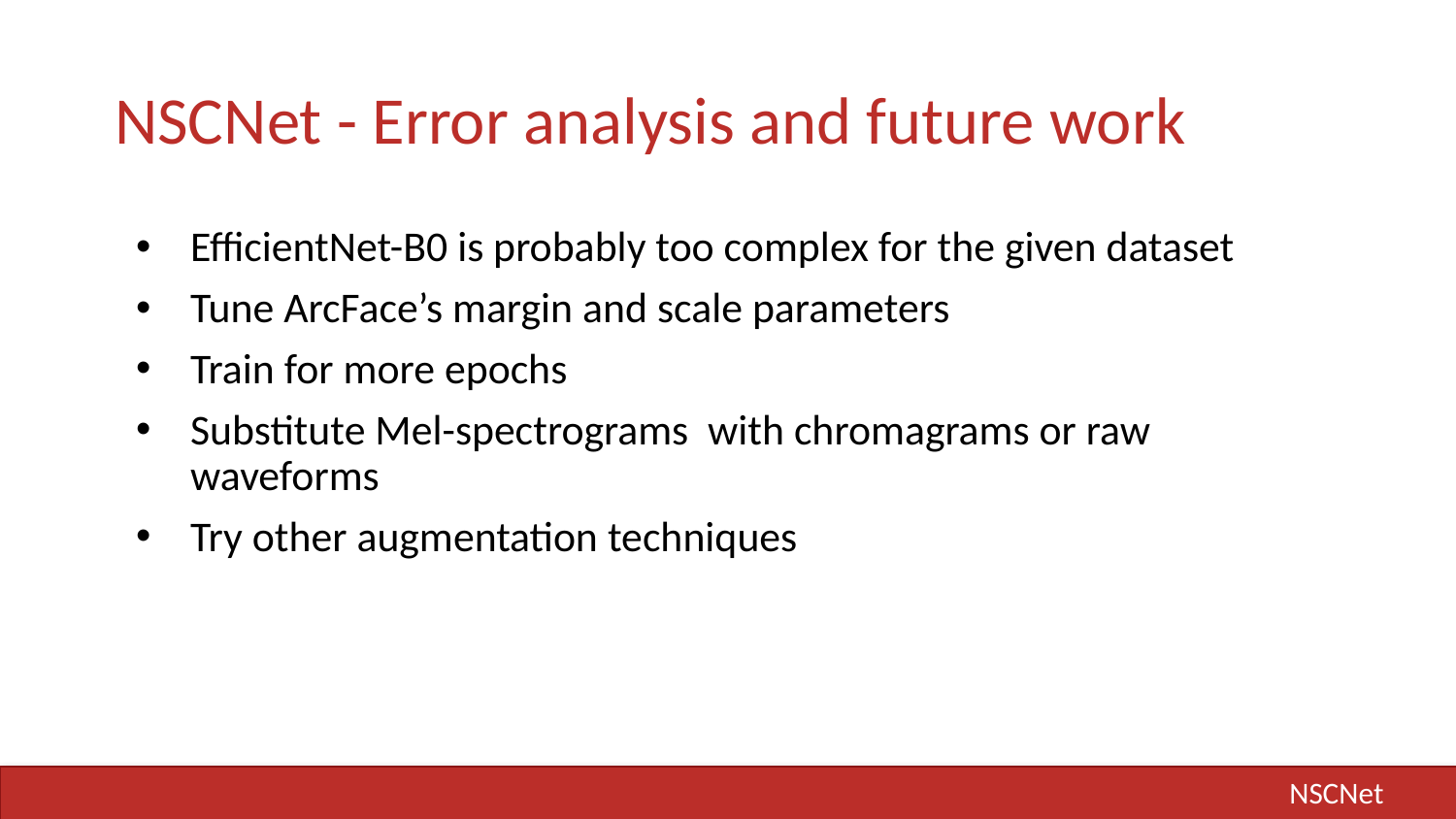

# NSCNet - Error analysis and future work
EfficientNet-B0 is probably too complex for the given dataset
Tune ArcFace’s margin and scale parameters
Train for more epochs
Substitute Mel-spectrograms  with chromagrams or raw waveforms
Try other augmentation techniques